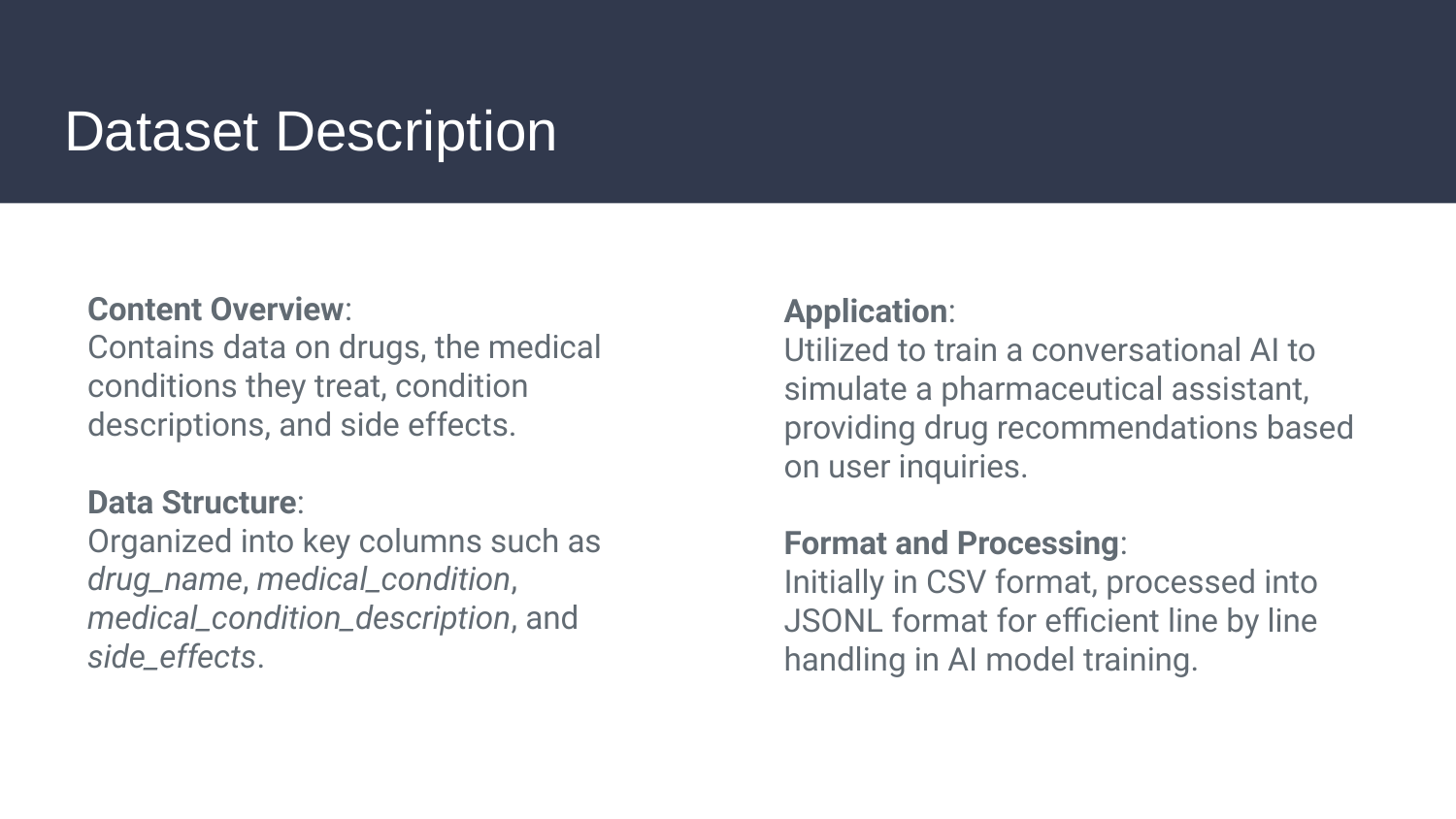

# Dataset Description
Content Overview:
Contains data on drugs, the medical conditions they treat, condition descriptions, and side effects.

Data Structure:
Organized into key columns such as drug_name, medical_condition, medical_condition_description, and side_effects.
Application:
Utilized to train a conversational AI to simulate a pharmaceutical assistant, providing drug recommendations based on user inquiries.

Format and Processing:
Initially in CSV format, processed into JSONL format for efficient line by line handling in AI model training.